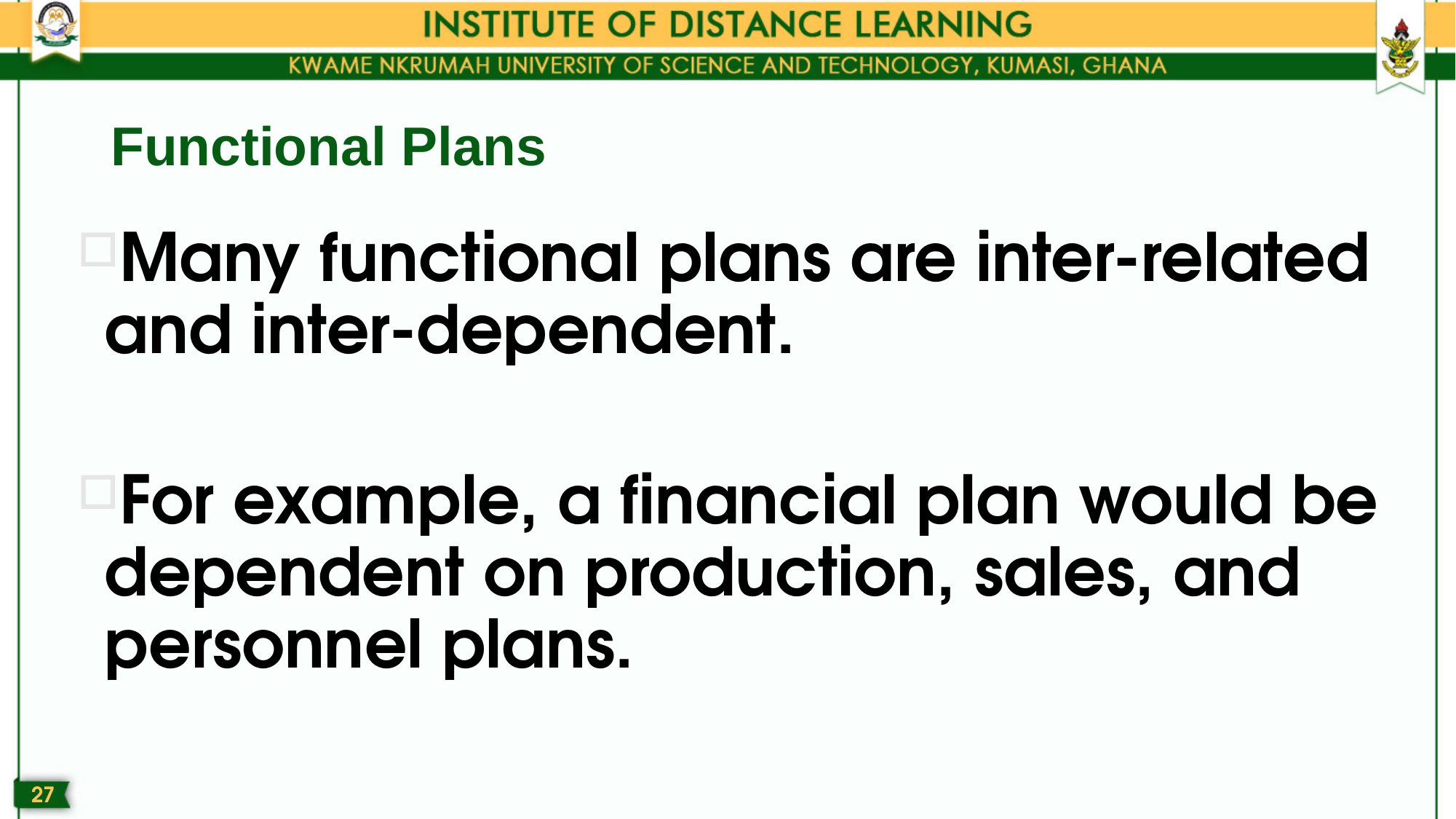

# Functional Plans
Many functional plans are inter-related and inter-dependent.

For example, a financial plan would be dependent on production, sales, and personnel plans.
27